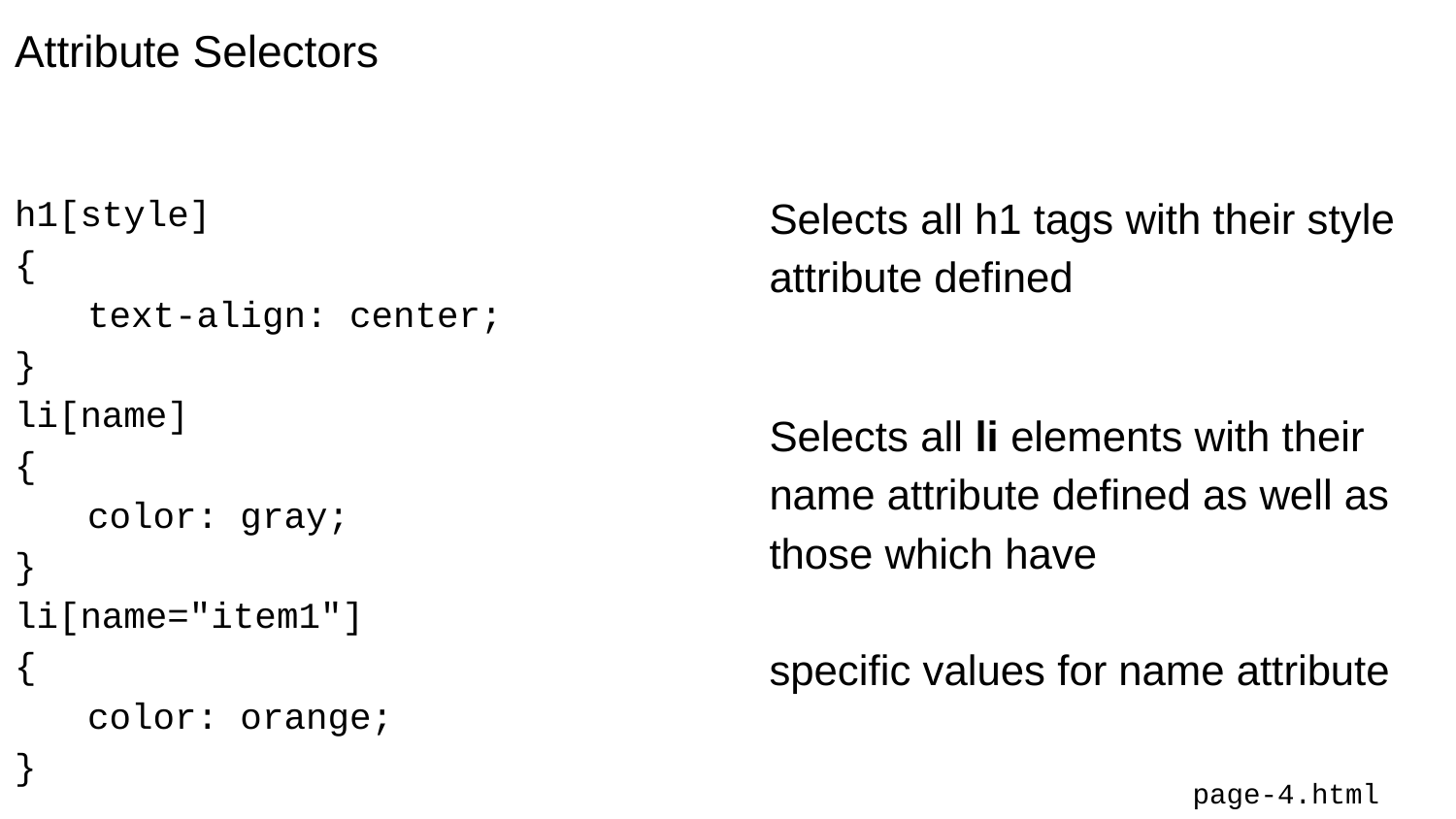

# Attribute Selectors
h1[style]
{
text-align: center;
}
li[name]
{
color: gray;
}
li[name="item1"]
{
color: orange;
}
Selects all h1 tags with their style attribute defined

Selects all li elements with their name attribute defined as well as those which have

specific values for name attribute

page-4.html